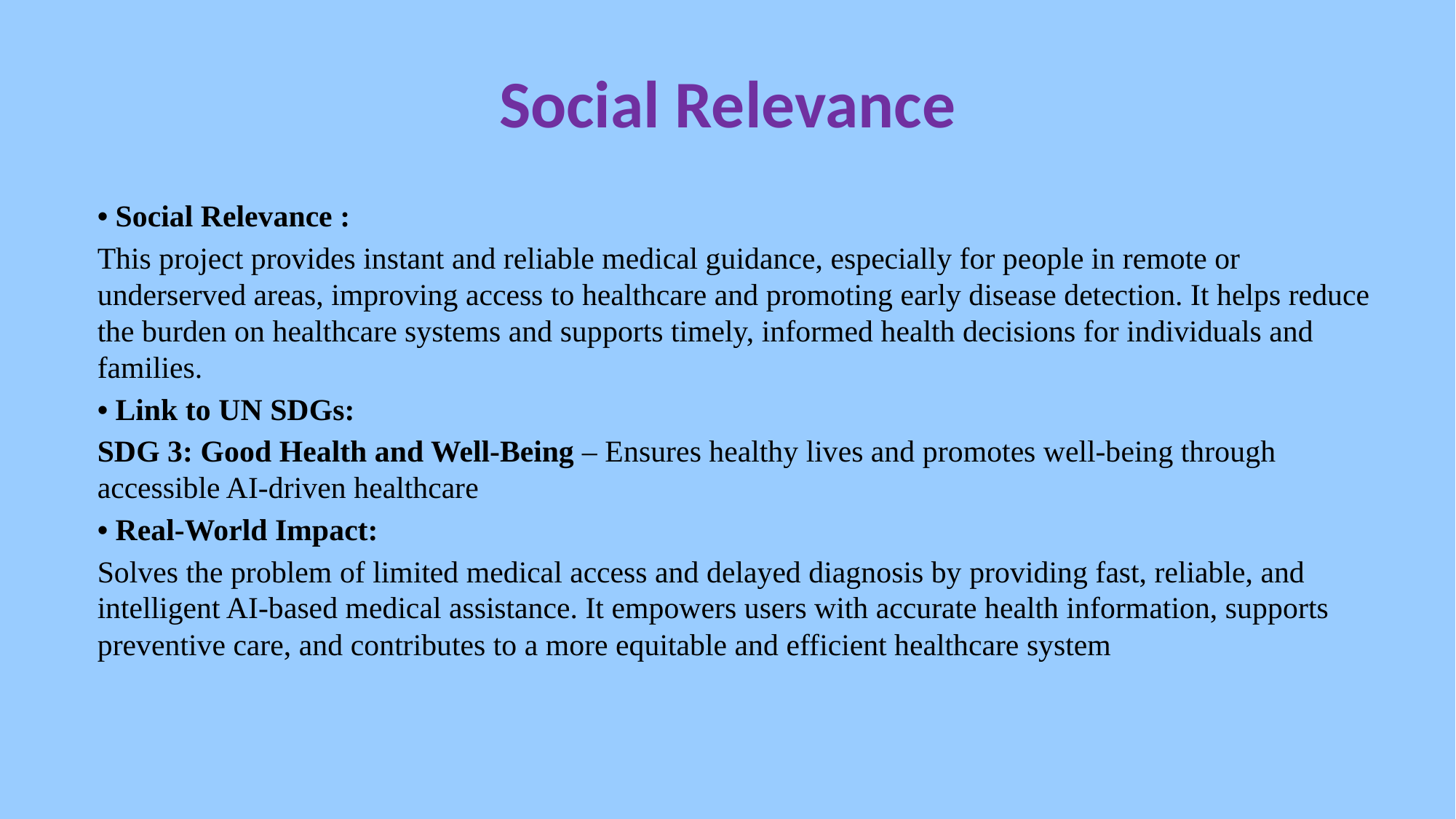

# Social Relevance
• Social Relevance :
This project provides instant and reliable medical guidance, especially for people in remote or underserved areas, improving access to healthcare and promoting early disease detection. It helps reduce the burden on healthcare systems and supports timely, informed health decisions for individuals and families.
• Link to UN SDGs:
SDG 3: Good Health and Well-Being – Ensures healthy lives and promotes well-being through accessible AI-driven healthcare
• Real-World Impact:
Solves the problem of limited medical access and delayed diagnosis by providing fast, reliable, and intelligent AI-based medical assistance. It empowers users with accurate health information, supports preventive care, and contributes to a more equitable and efficient healthcare system